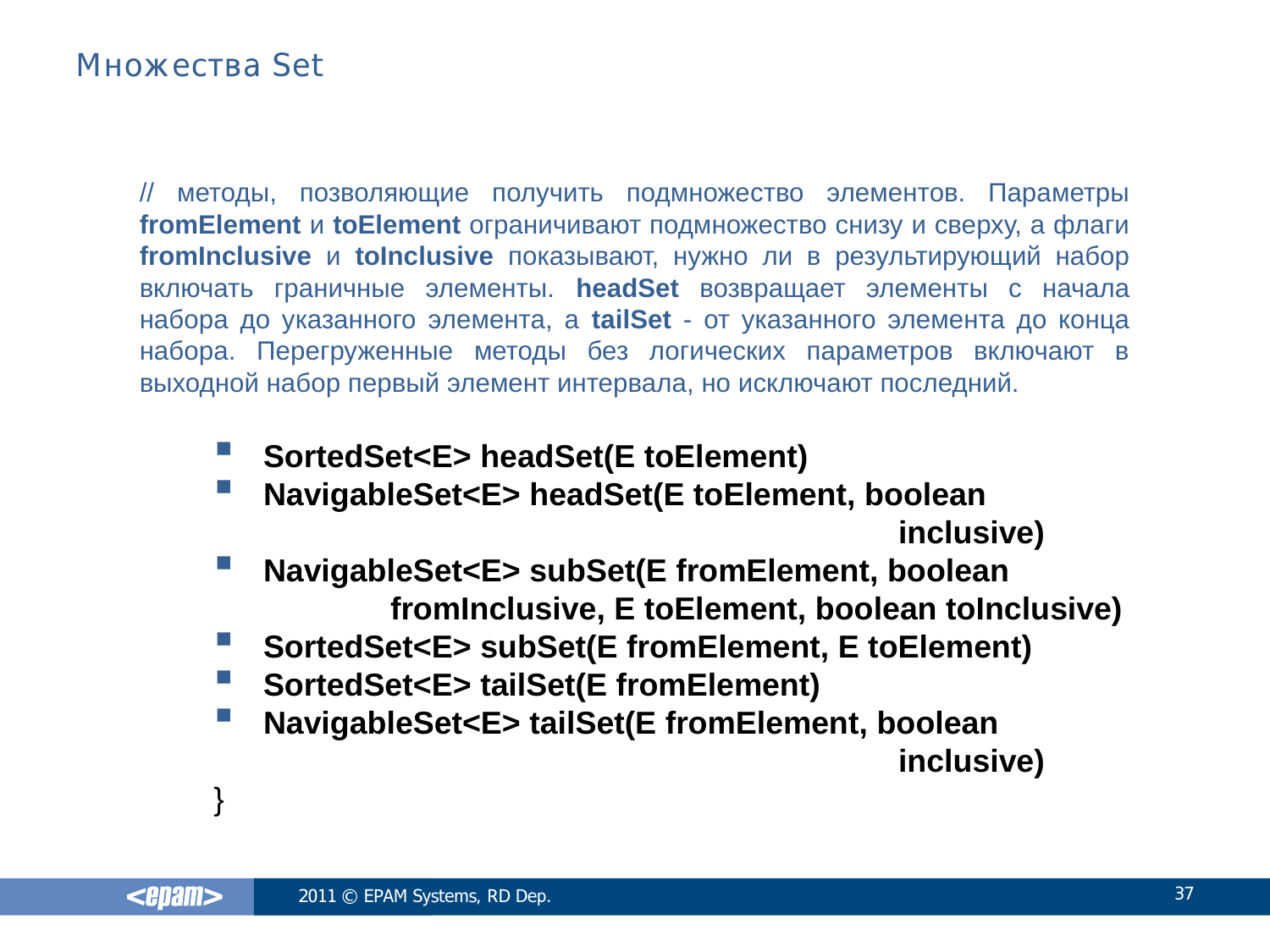

# Множества Set
// методы, позволяющие получить подмножество элементов. Параметры fromElement и toElement ограничивают подмножество снизу и сверху, а флаги fromInclusive и toInclusive показывают, нужно ли в результирующий набор включать граничные элементы. headSet возвращает элементы с начала набора до указанного элемента, а tailSet - от указанного элемента до конца набора. Перегруженные методы без логических параметров включают в выходной набор первый элемент интервала, но исключают последний.

SortedSet<E> headSet(E toElement)
NavigableSet<E> headSet(E toElement, boolean 							inclusive)
NavigableSet<E> subSet(E fromElement, boolean 			fromInclusive, E toElement, boolean toInclusive)
SortedSet<E> subSet(E fromElement, E toElement)
SortedSet<E> tailSet(E fromElement)
NavigableSet<E> tailSet(E fromElement, boolean 							inclusive)
}
37
2011 © EPAM Systems, RD Dep.